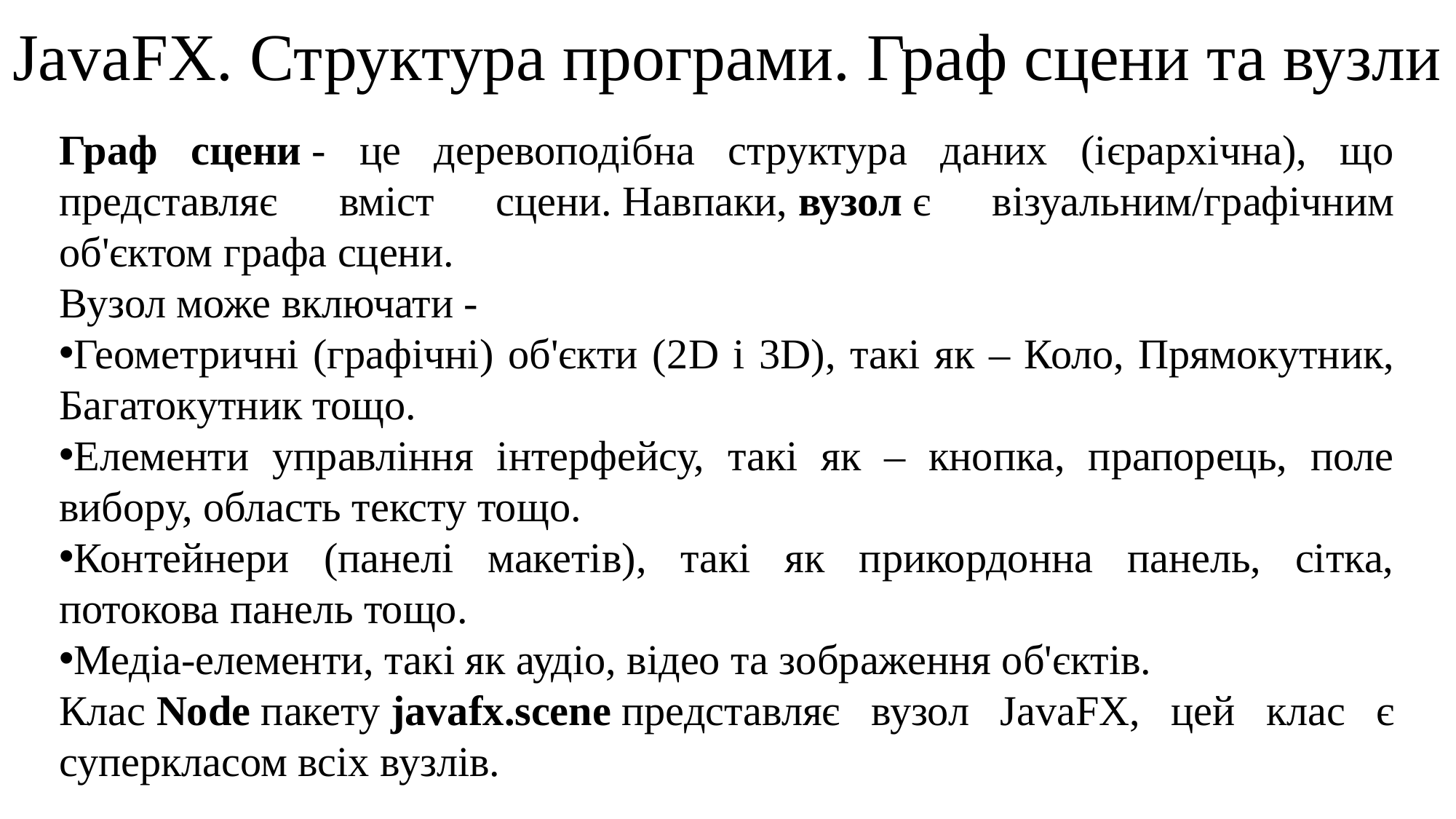

JavaFX. Структура програми. Граф сцени та вузли
Граф сцени - це деревоподібна структура даних (ієрархічна), що представляє вміст сцени. Навпаки, вузол є візуальним/графічним об'єктом графа сцени.
Вузол може включати -
Геометричні (графічні) об'єкти (2D і 3D), такі як – Коло, Прямокутник, Багатокутник тощо.
Елементи управління інтерфейсу, такі як – кнопка, прапорець, поле вибору, область тексту тощо.
Контейнери (панелі макетів), такі як прикордонна панель, сітка, потокова панель тощо.
Медіа-елементи, такі як аудіо, відео та зображення об'єктів.
Клас Node пакету javafx.scene представляє вузол JavaFX, цей клас є суперкласом всіх вузлів.